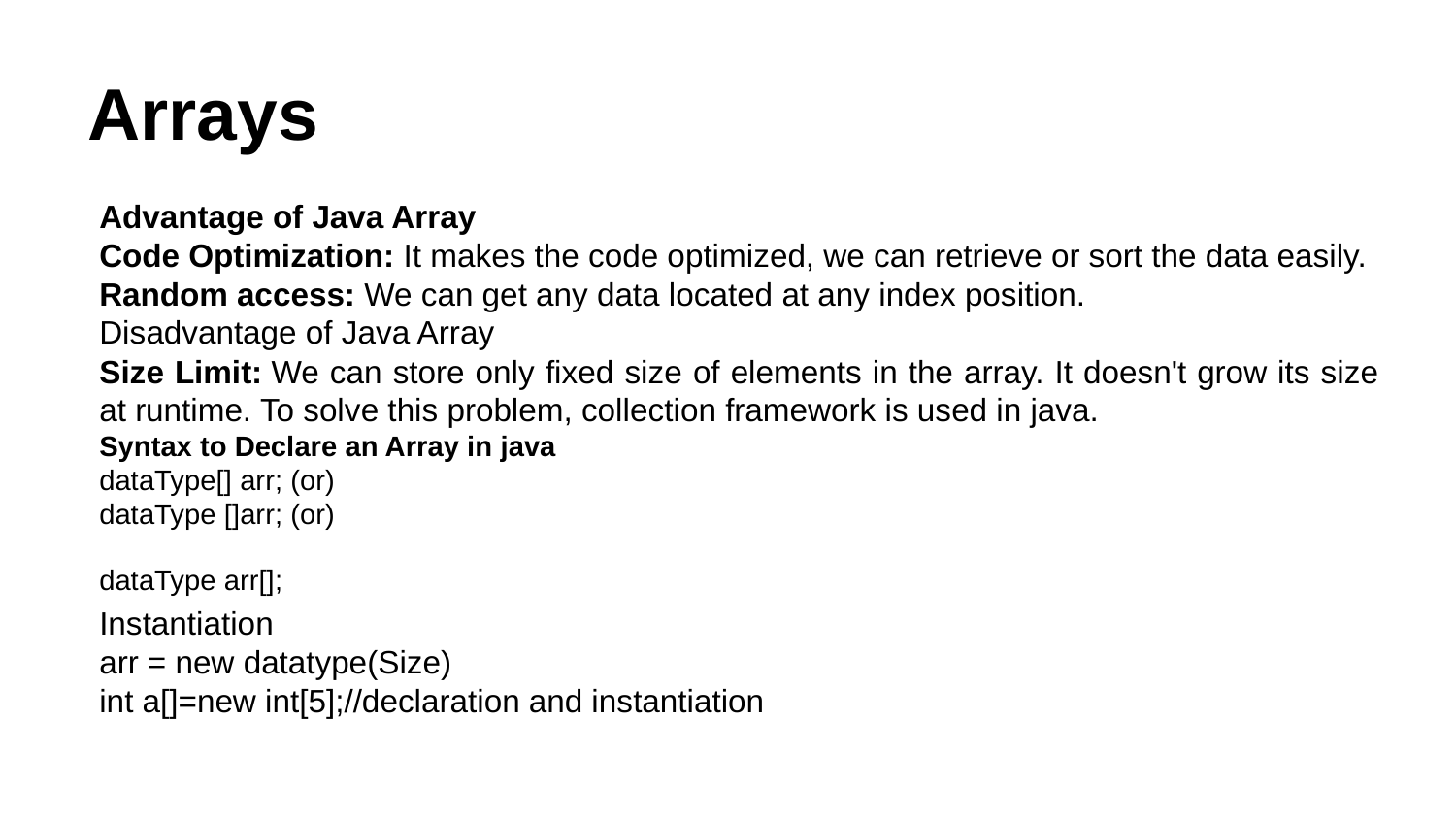

# Arrays
Advantage of Java Array
Code Optimization: It makes the code optimized, we can retrieve or sort the data easily.
Random access: We can get any data located at any index position.
Disadvantage of Java Array
Size Limit: We can store only fixed size of elements in the array. It doesn't grow its size at runtime. To solve this problem, collection framework is used in java.
Syntax to Declare an Array in java
dataType[] arr; (or)
dataType []arr; (or)
dataType arr[];
Instantiation
arr = new datatype(Size)
int a[]=new int[5];//declaration and instantiation